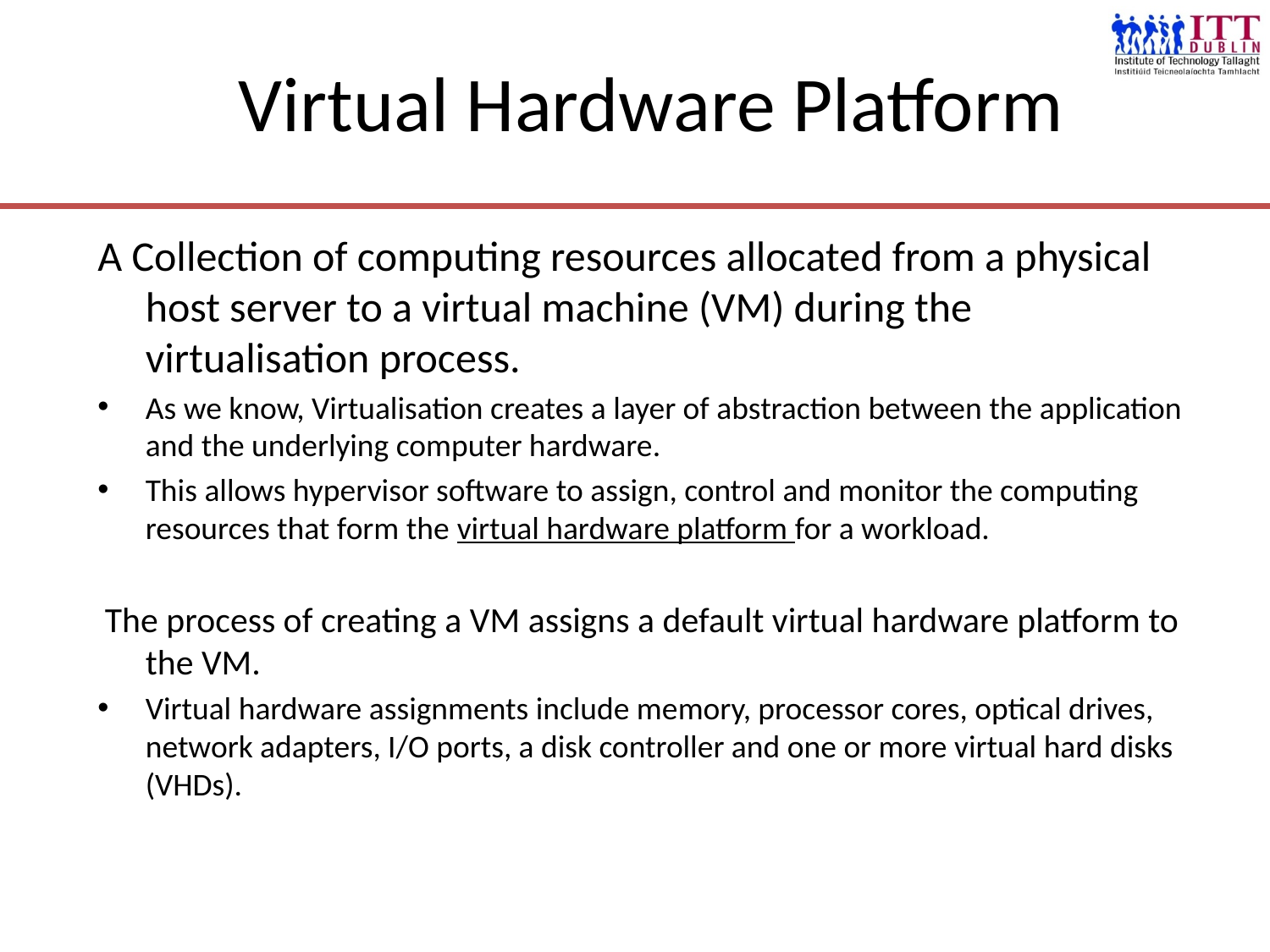

# Virtual Hardware Platform
A Collection of computing resources allocated from a physical host server to a virtual machine (VM) during the virtualisation process.
As we know, Virtualisation creates a layer of abstraction between the application and the underlying computer hardware.
This allows hypervisor software to assign, control and monitor the computing resources that form the virtual hardware platform for a workload.

 The process of creating a VM assigns a default virtual hardware platform to the VM.
Virtual hardware assignments include memory, processor cores, optical drives, network adapters, I/O ports, a disk controller and one or more virtual hard disks (VHDs).